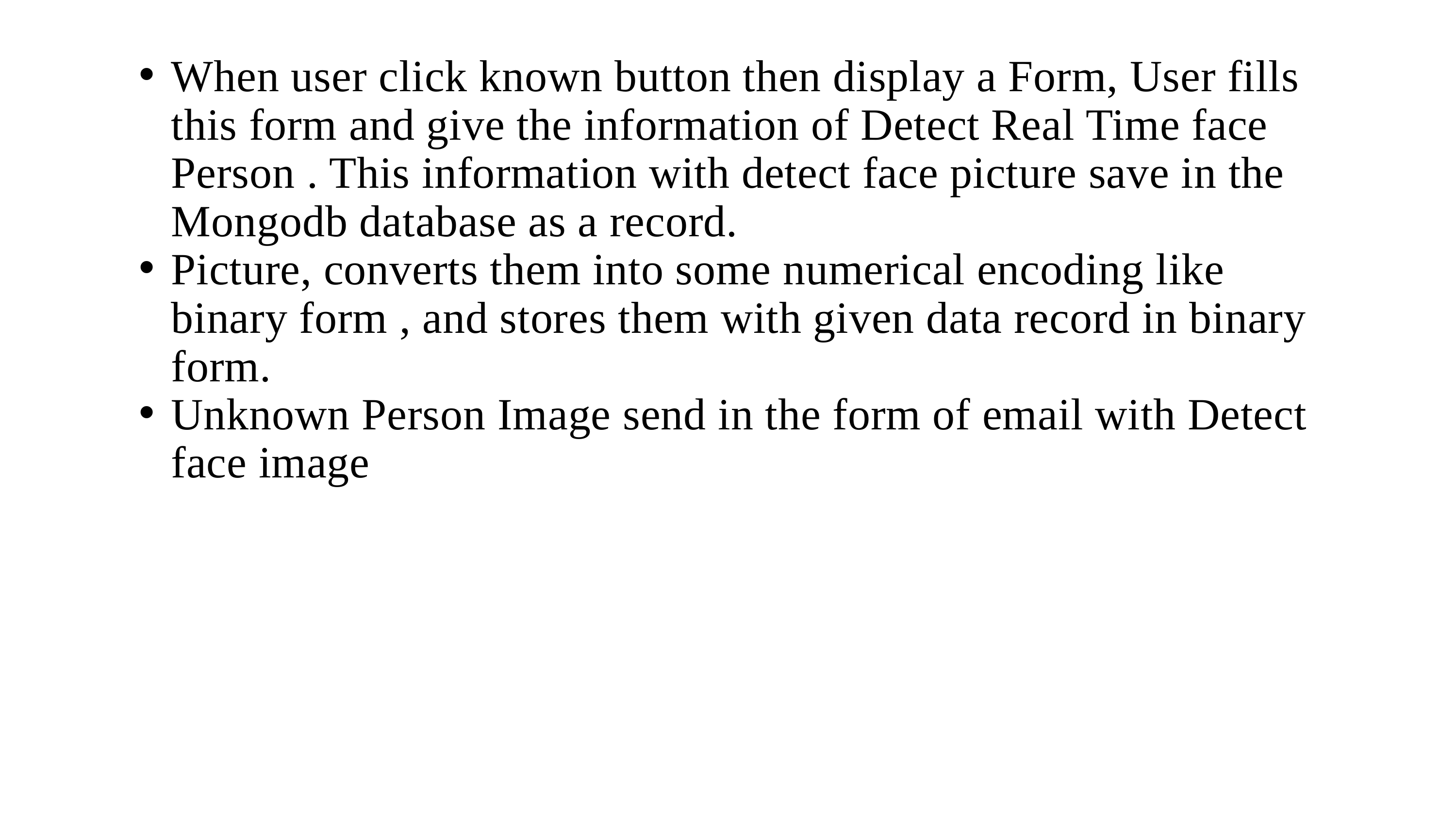

When user click known button then display a Form, User fills this form and give the information of Detect Real Time face Person . This information with detect face picture save in the Mongodb database as a record.
Picture, converts them into some numerical encoding like binary form , and stores them with given data record in binary form.
Unknown Person Image send in the form of email with Detect face image